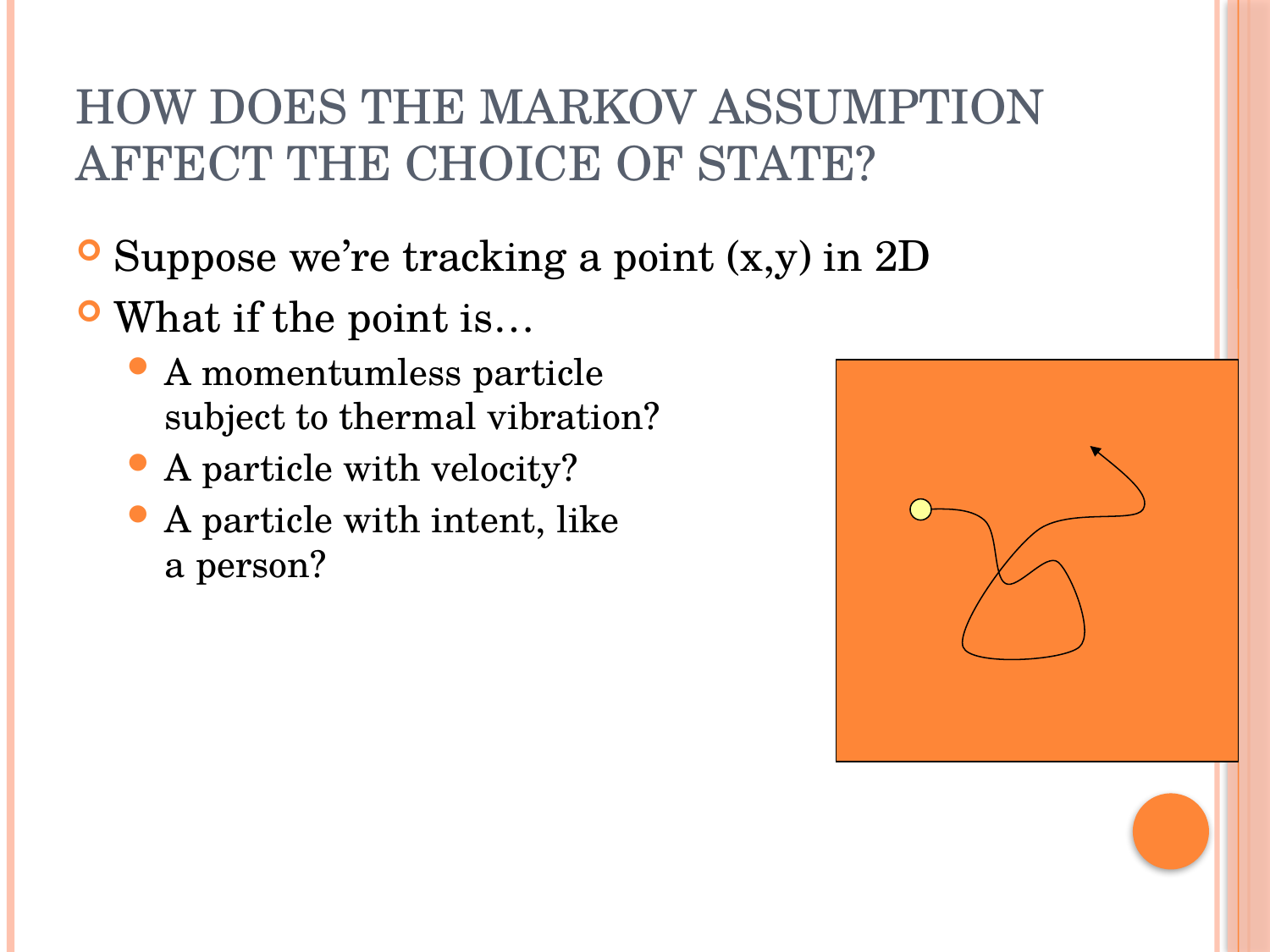

# How does the Markov assumption affect the choice of state?
Suppose we’re tracking a point (x,y) in 2D
What if the point is…
A momentumless particle
subject to thermal vibration?
A particle with velocity?
A particle with intent, like
a person?